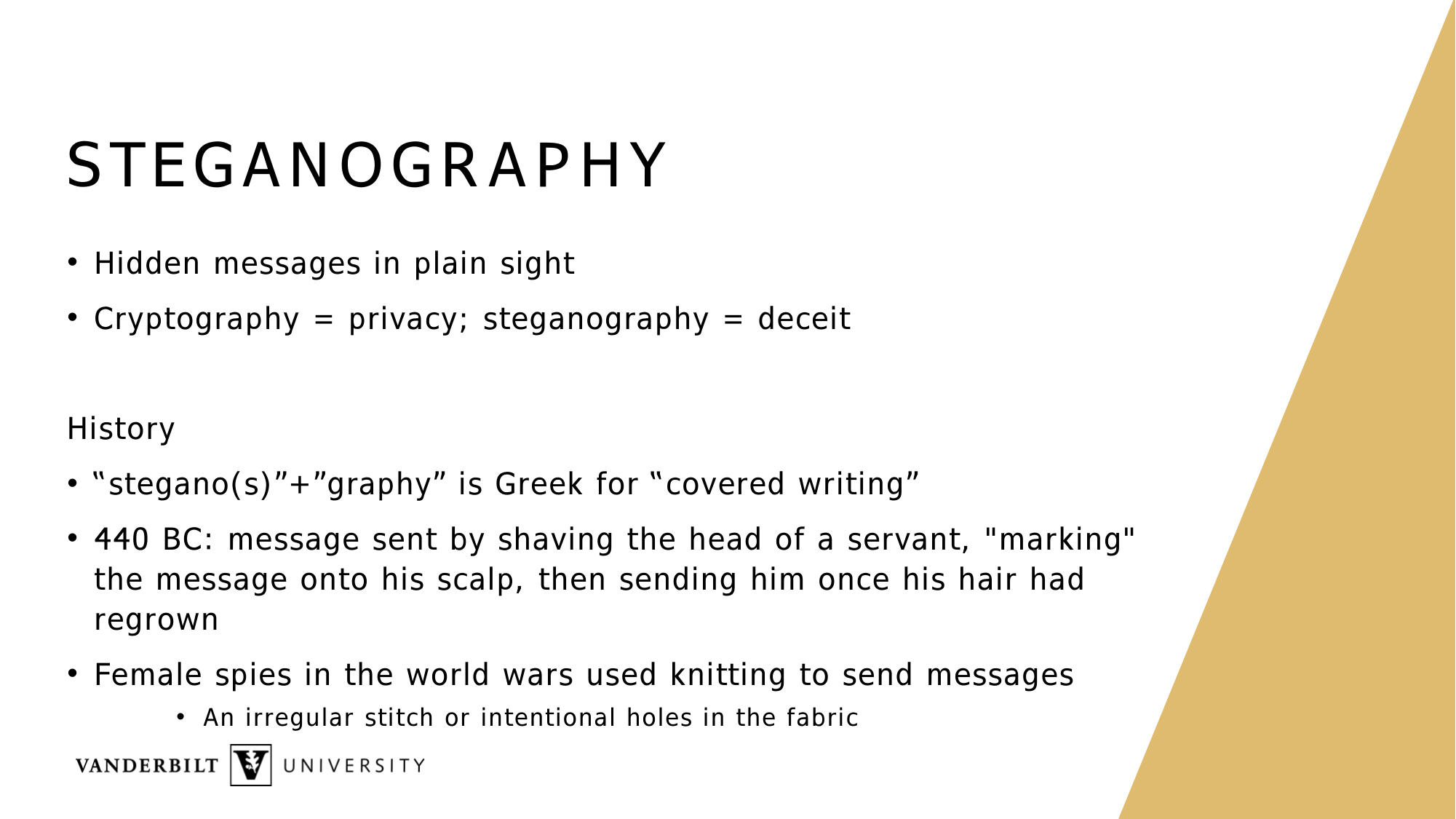

# Steganography
Hidden messages in plain sight
Cryptography = privacy; steganography = deceit

History
“stegano(s)”+”graphy” is Greek for “covered writing”
440 BC: message sent by shaving the head of a servant, "marking" the message onto his scalp, then sending him once his hair had regrown
Female spies in the world wars used knitting to send messages
An irregular stitch or intentional holes in the fabric